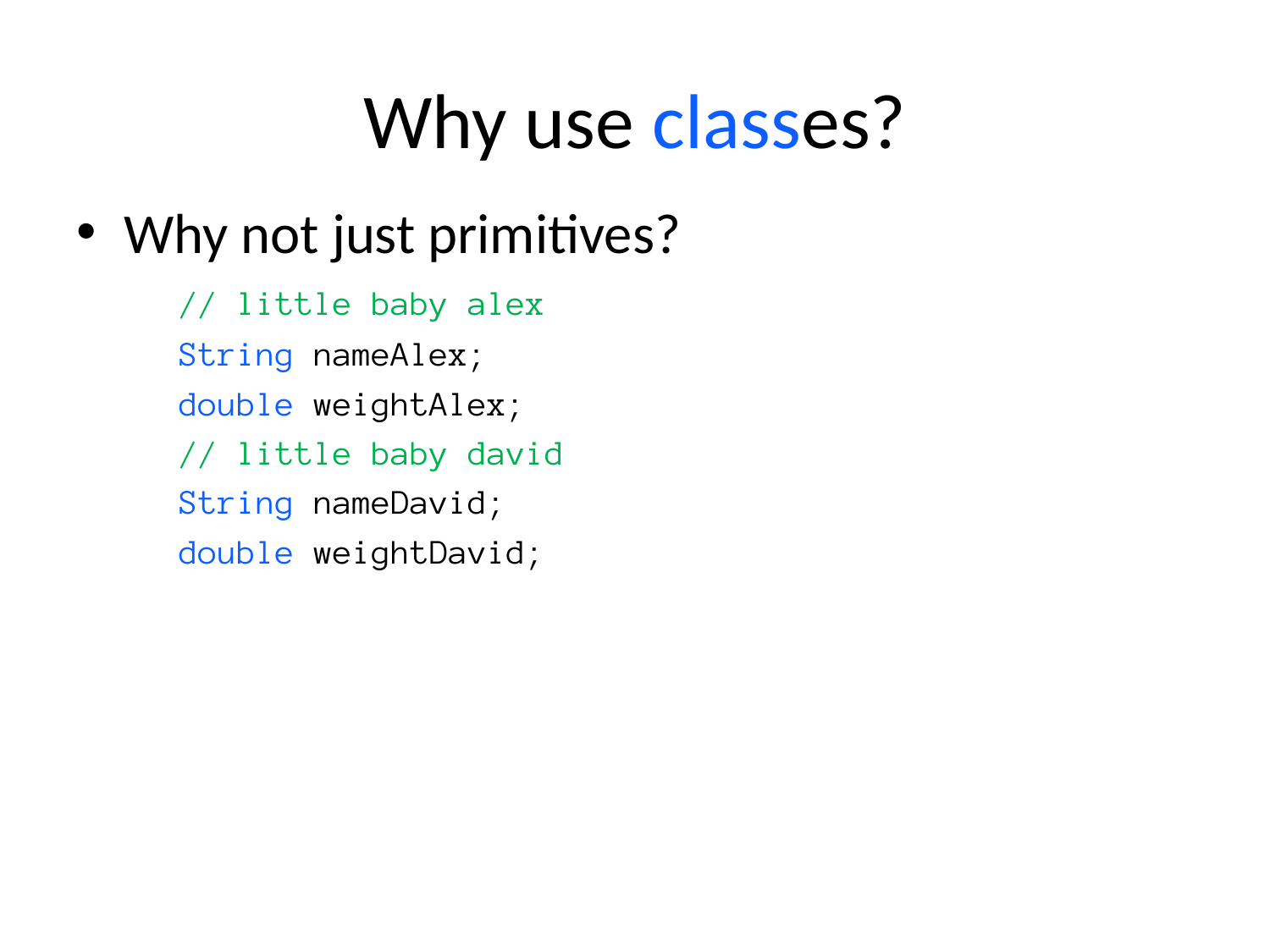

# Why use classes?
Why not just primitives?
	// little baby alex
	String nameAlex;
	double weightAlex;
	// little baby david
	String nameDavid;
	double weightDavid;